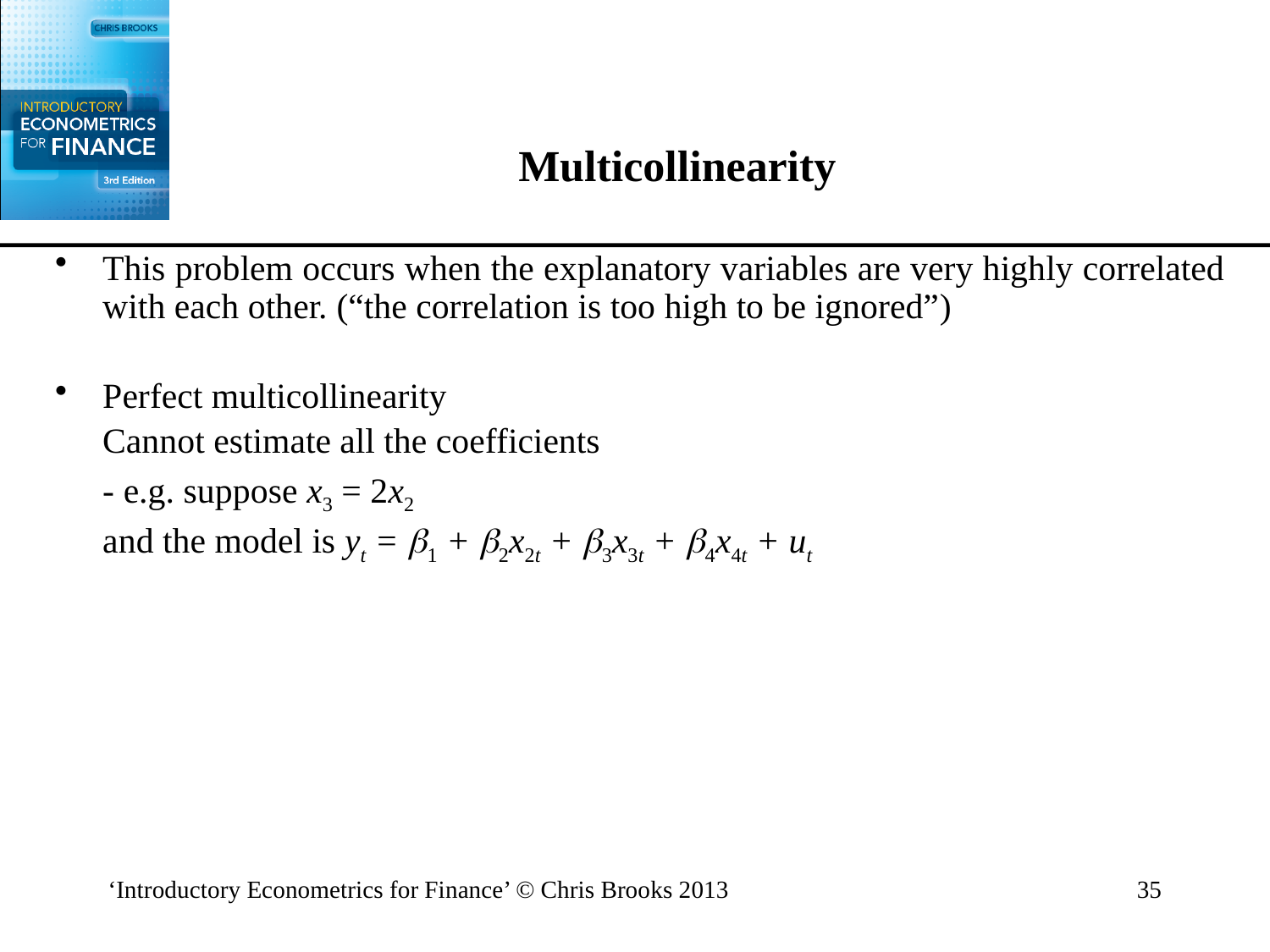

# Multicollinearity
This problem occurs when the explanatory variables are very highly correlated with each other. (“the correlation is too high to be ignored”)

Perfect multicollinearity
	Cannot estimate all the coefficients
	- e.g. suppose x3 = 2x2
	and the model is yt = β1 + β2x2t + β3x3t + β4x4t + ut

‘Introductory Econometrics for Finance’ © Chris Brooks 2013
35